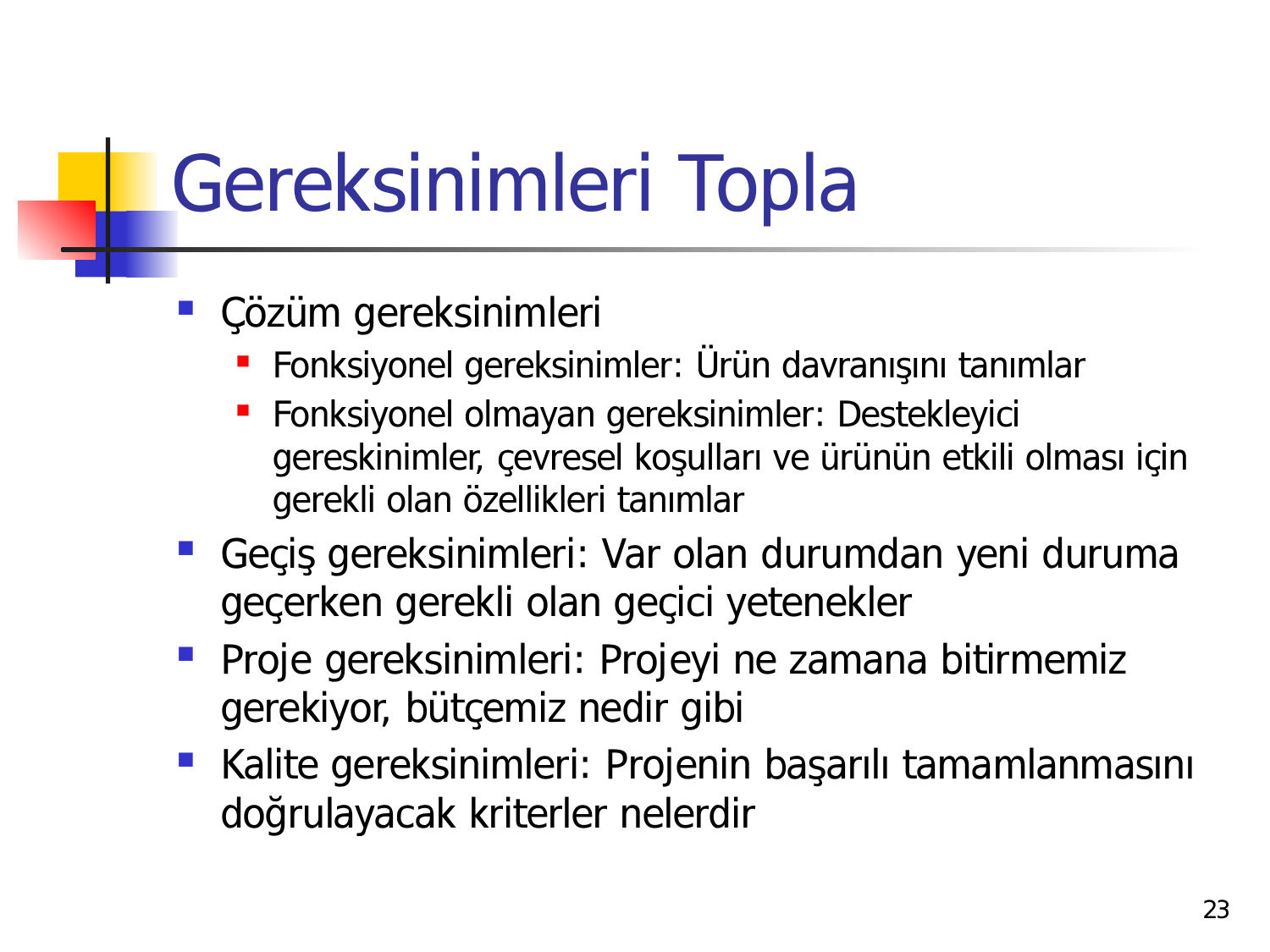

# Gereksinimleri Topla
Çözüm gereksinimleri
Fonksiyonel gereksinimler: Ürün davranışını tanımlar
Fonksiyonel olmayan gereksinimler: Destekleyici gereskinimler, çevresel koşulları ve ürünün etkili olması için gerekli olan özellikleri tanımlar
Geçiş gereksinimleri: Var olan durumdan yeni duruma geçerken gerekli olan geçici yetenekler
Proje gereksinimleri: Projeyi ne zamana bitirmemiz gerekiyor, bütçemiz nedir gibi
Kalite gereksinimleri: Projenin başarılı tamamlanmasını doğrulayacak kriterler nelerdir
23